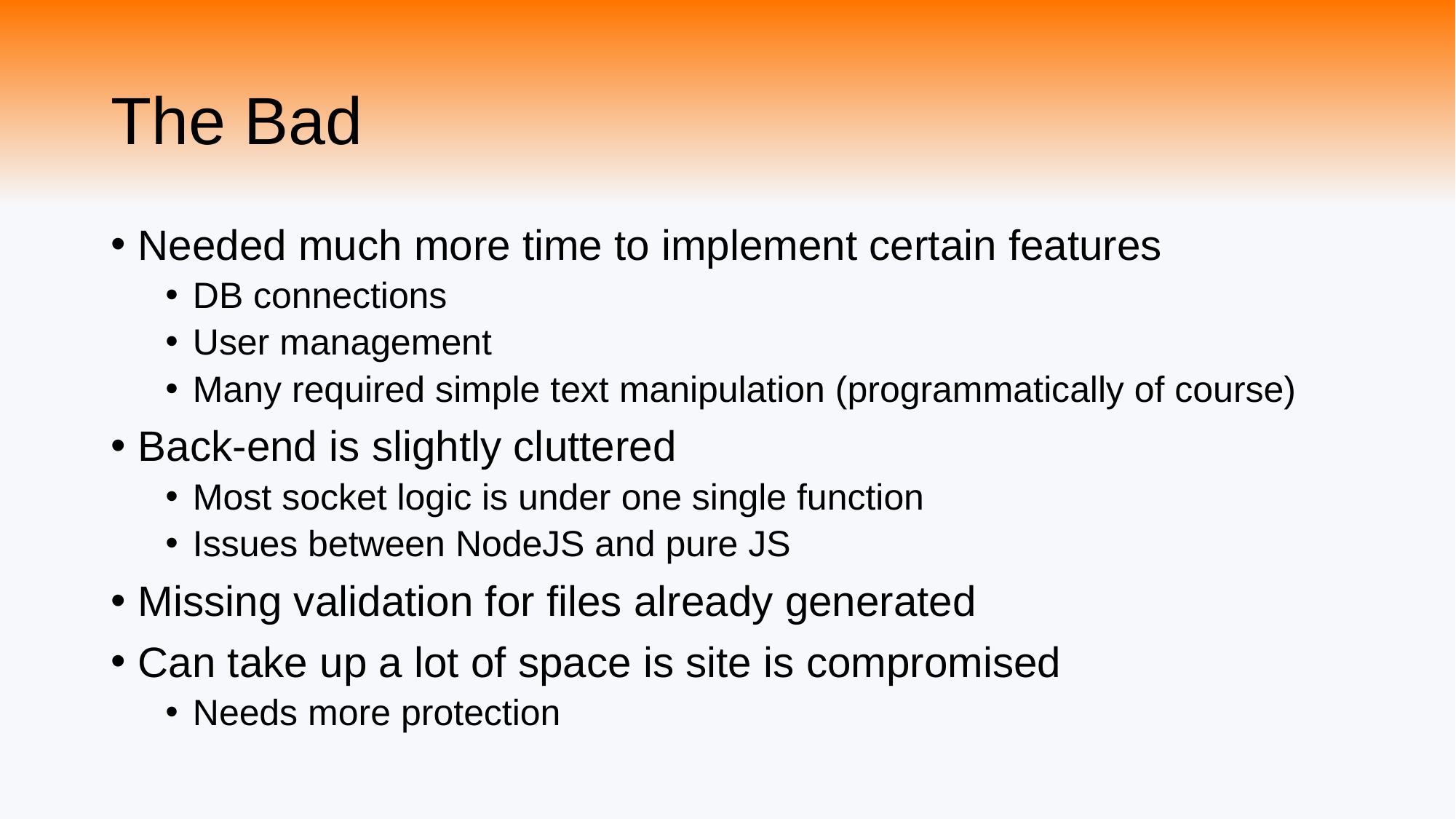

# The Bad
Needed much more time to implement certain features
DB connections
User management
Many required simple text manipulation (programmatically of course)
Back-end is slightly cluttered
Most socket logic is under one single function
Issues between NodeJS and pure JS
Missing validation for files already generated
Can take up a lot of space is site is compromised
Needs more protection